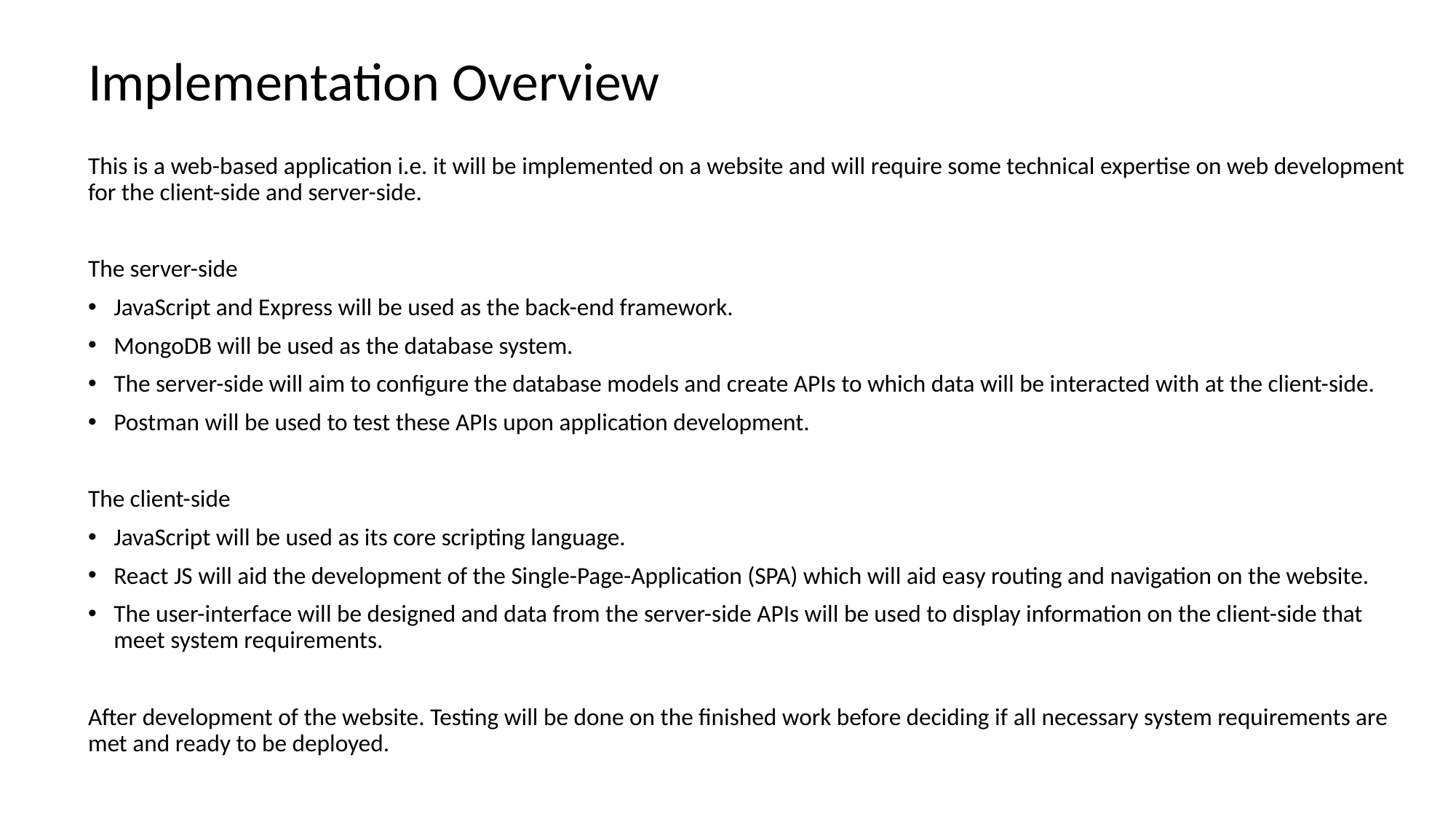

# Implementation Overview
This is a web-based application i.e. it will be implemented on a website and will require some technical expertise on web development for the client-side and server-side.

The server-side
JavaScript and Express will be used as the back-end framework.
MongoDB will be used as the database system.
The server-side will aim to configure the database models and create APIs to which data will be interacted with at the client-side.
Postman will be used to test these APIs upon application development.

The client-side
JavaScript will be used as its core scripting language.
React JS will aid the development of the Single-Page-Application (SPA) which will aid easy routing and navigation on the website.
The user-interface will be designed and data from the server-side APIs will be used to display information on the client-side that meet system requirements.

After development of the website. Testing will be done on the finished work before deciding if all necessary system requirements are met and ready to be deployed.